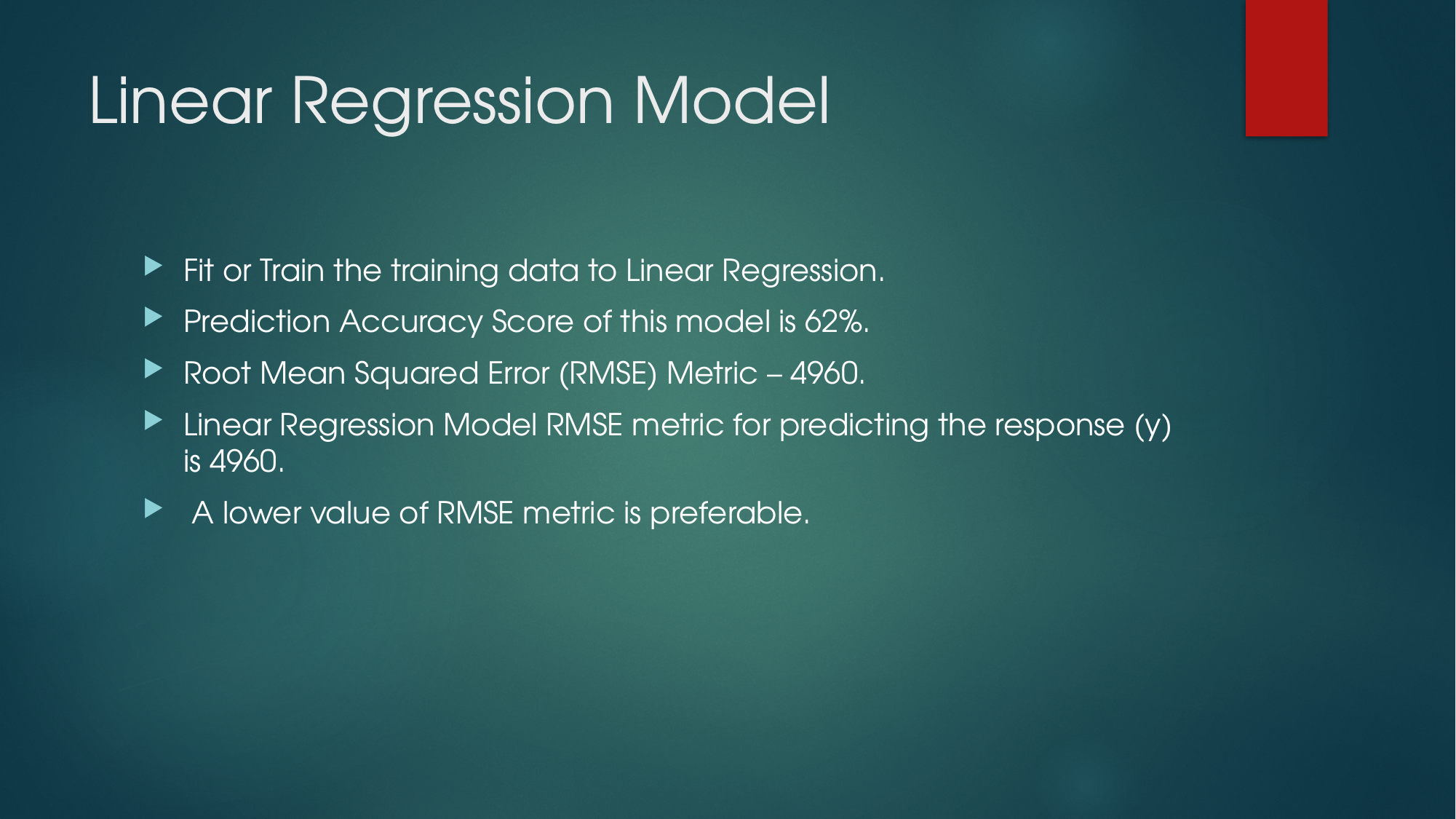

# Linear Regression Model
Fit or Train the training data to Linear Regression.
Prediction Accuracy Score of this model is 62%.
Root Mean Squared Error (RMSE) Metric – 4960.
Linear Regression Model RMSE metric for predicting the response (y) is 4960.
 A lower value of RMSE metric is preferable.